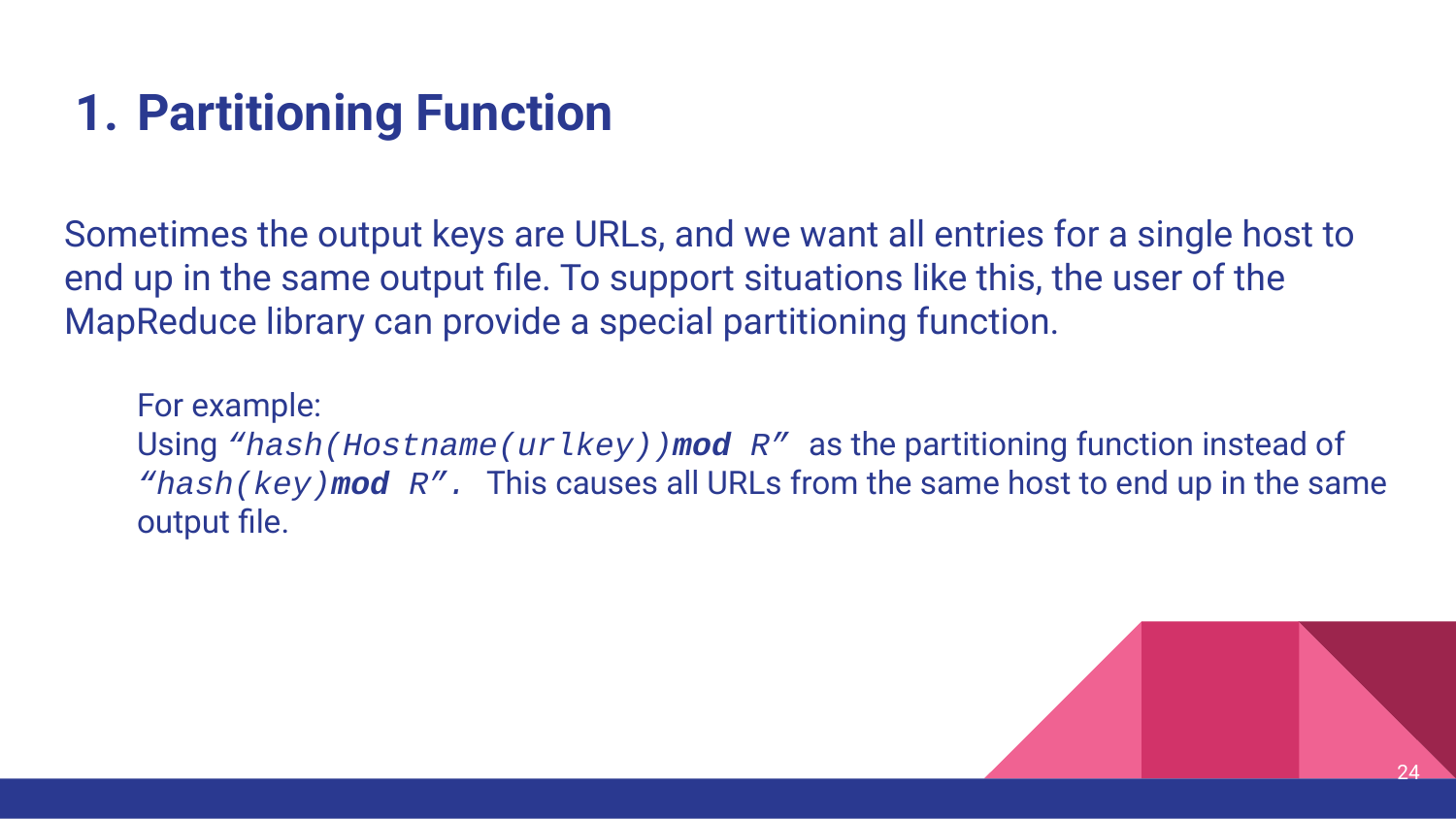

# Partitioning Function
Sometimes the output keys are URLs, and we want all entries for a single host to end up in the same output file. To support situations like this, the user of the MapReduce library can provide a special partitioning function.

For example:
Using “hash(Hostname(urlkey))mod R” as the partitioning function instead of “hash(key)mod R”. This causes all URLs from the same host to end up in the same output file.
24